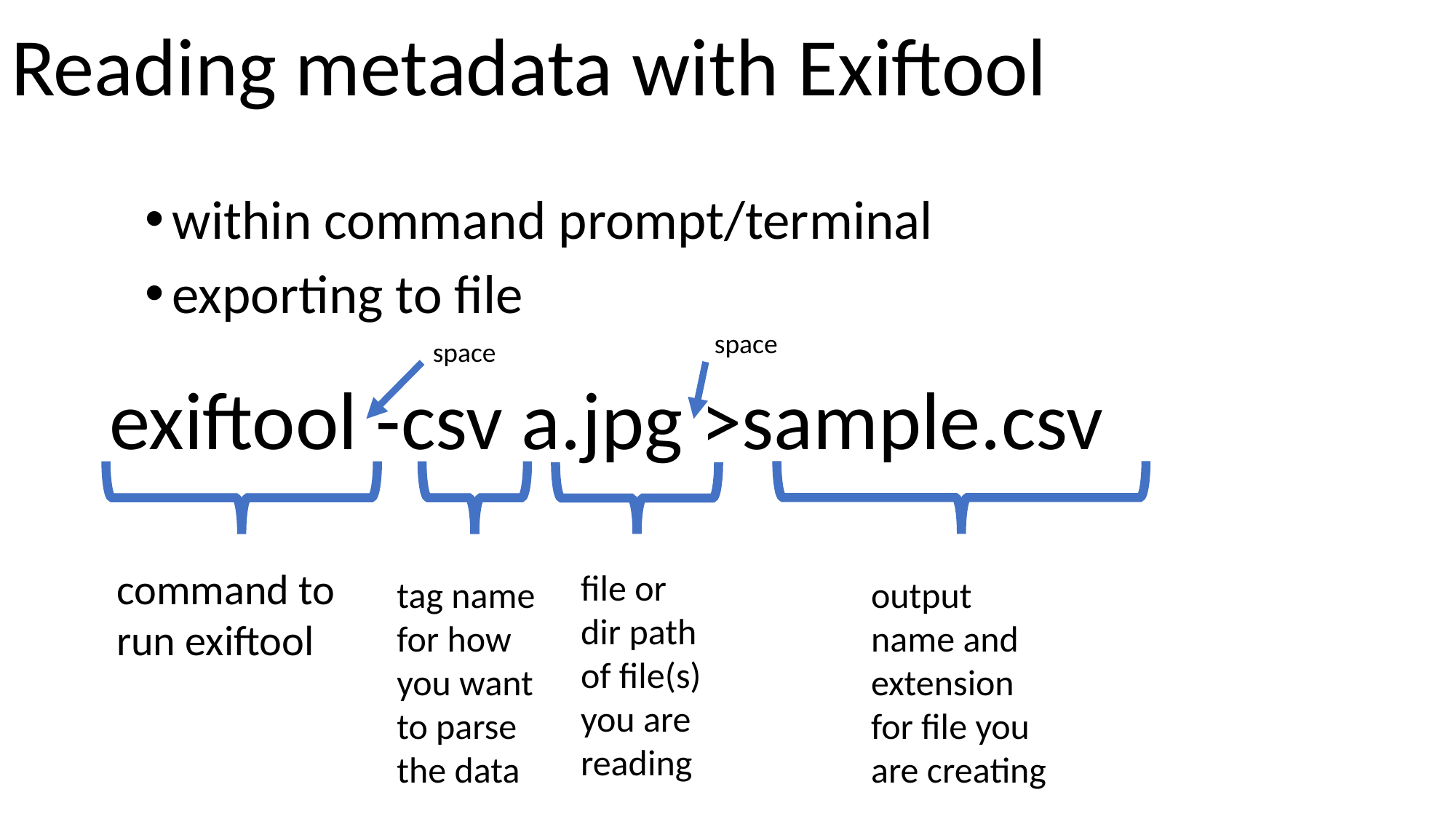

# Reading metadata with Exiftool
within command prompt/terminal
exporting to file

space
space

exiftool -csv a.jpg >sample.csv

command to run exiftool
file or dir path of file(s) you are reading
tag name for how you want to parse the data
output name and extension for file you are creating